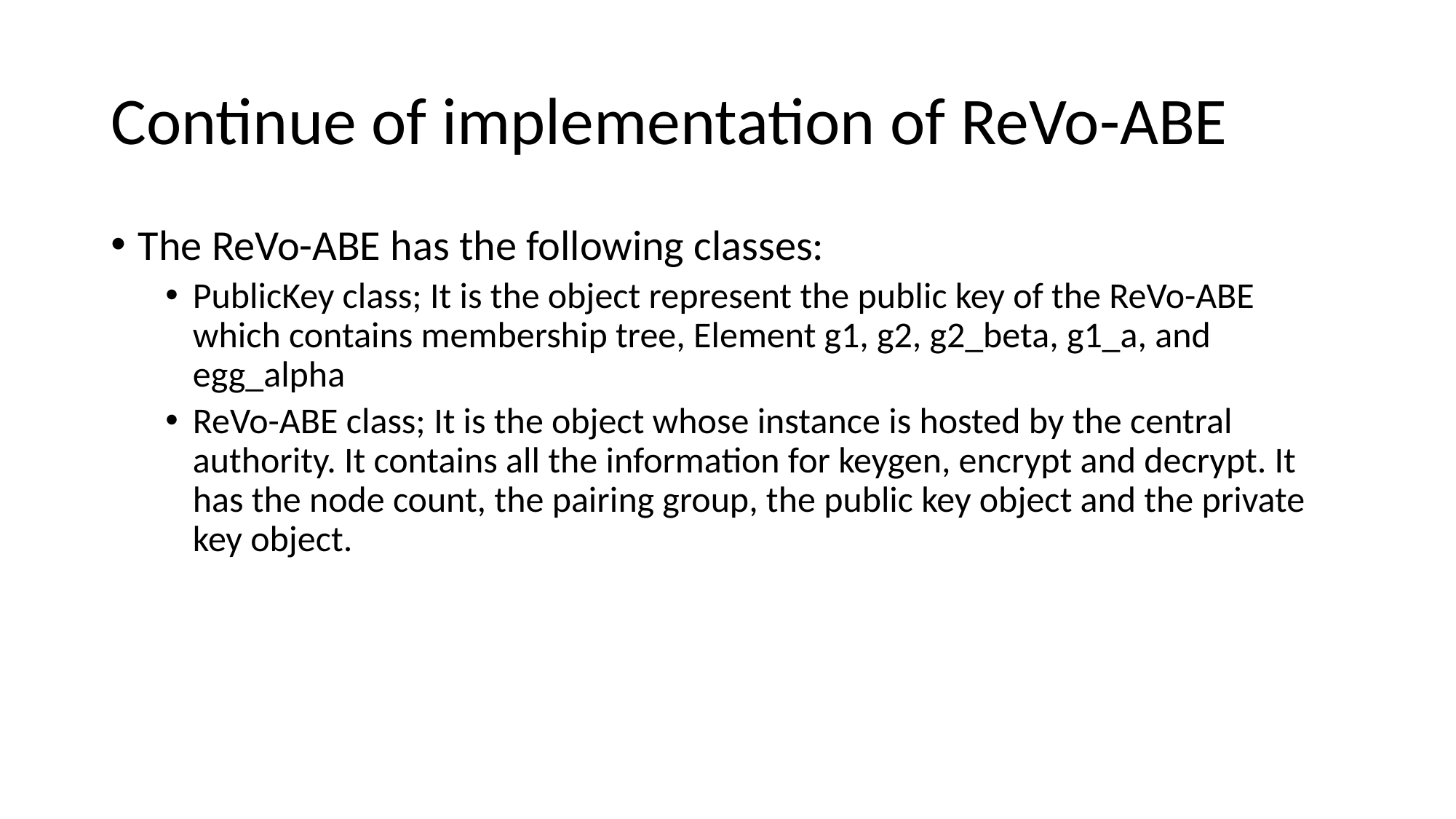

# Continue of implementation of ReVo-ABE
The ReVo-ABE has the following classes:
PublicKey class; It is the object represent the public key of the ReVo-ABE which contains membership tree, Element g1, g2, g2_beta, g1_a, and egg_alpha
ReVo-ABE class; It is the object whose instance is hosted by the central authority. It contains all the information for keygen, encrypt and decrypt. It has the node count, the pairing group, the public key object and the private key object.